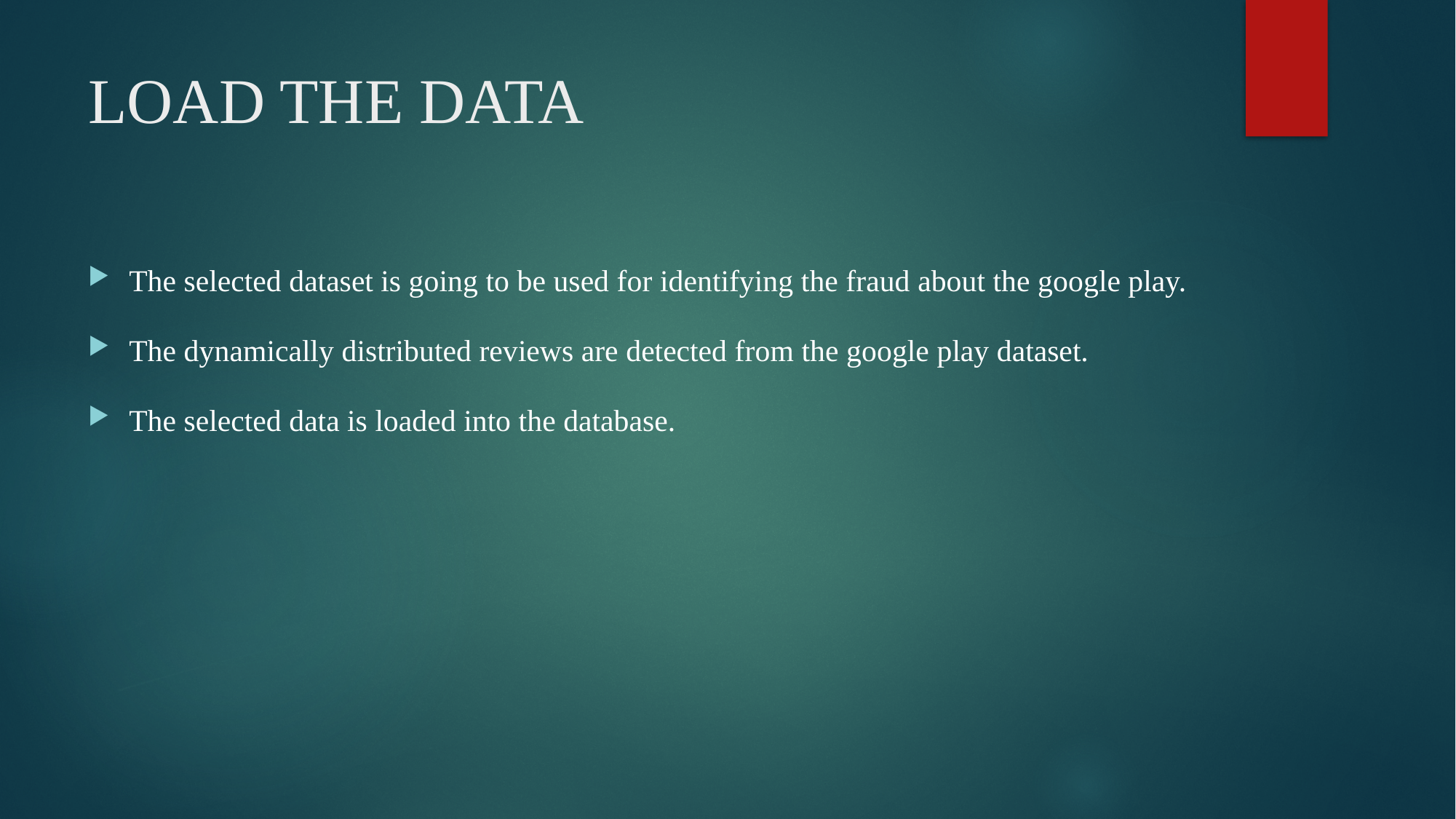

# LOAD THE DATA
The selected dataset is going to be used for identifying the fraud about the google play.
The dynamically distributed reviews are detected from the google play dataset.
The selected data is loaded into the database.